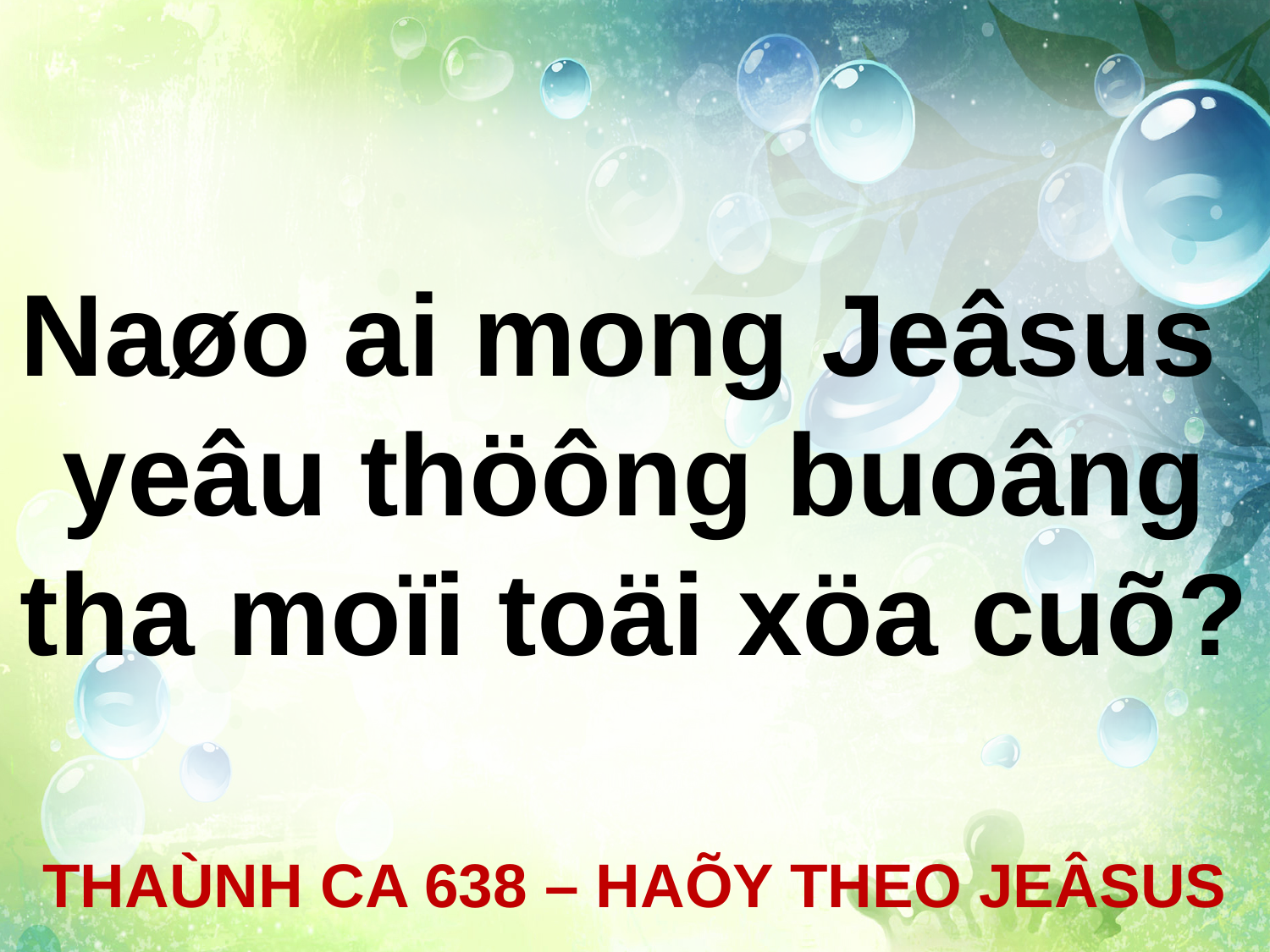

Naøo ai mong Jeâsus
yeâu thöông buoâng tha moïi toäi xöa cuõ?
THAÙNH CA 638 – HAÕY THEO JEÂSUS